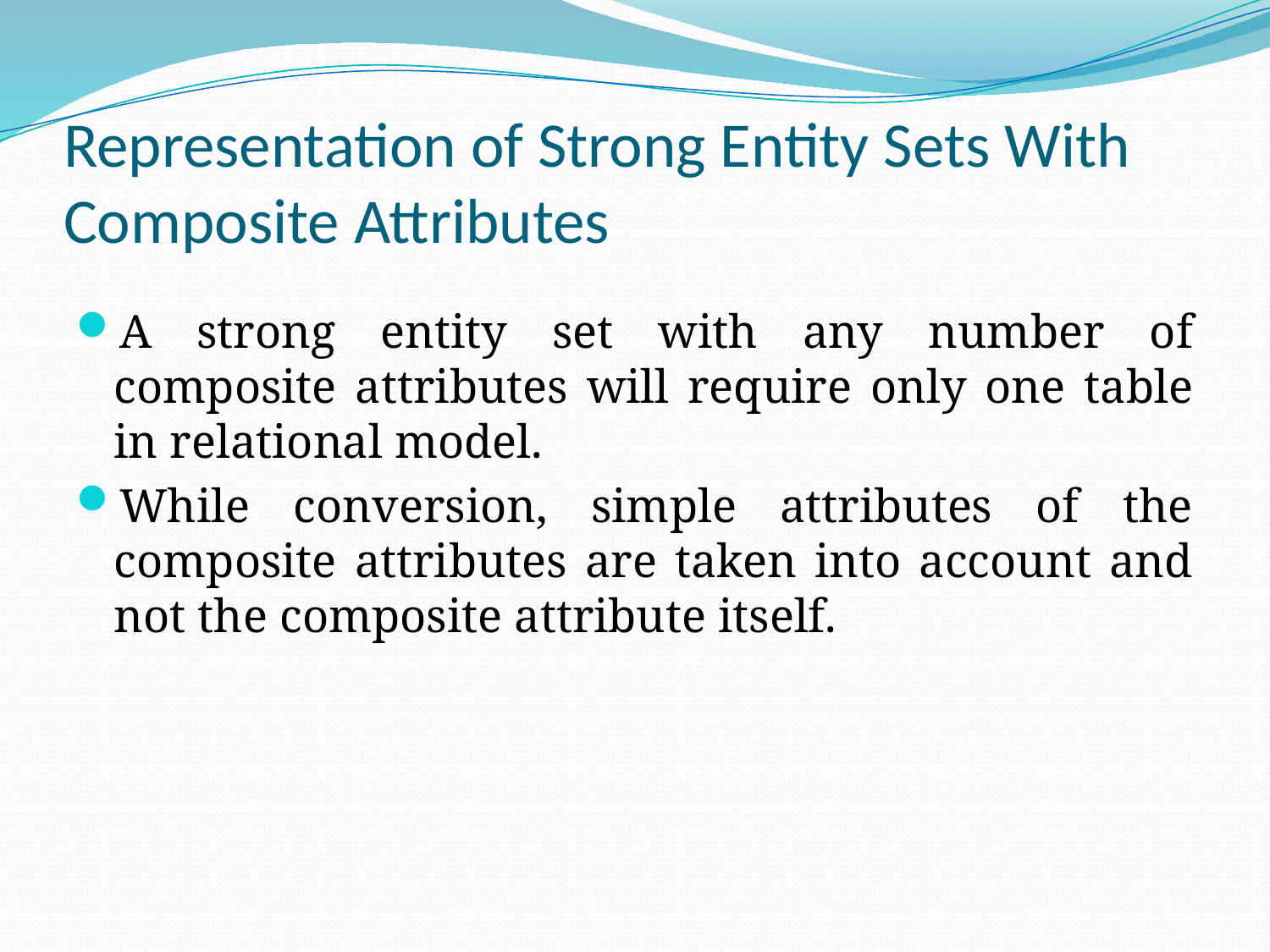

# Representation of Strong Entity Sets With Composite Attributes
A strong entity set with any number of composite attributes will require only one table in relational model.
While conversion, simple attributes of the composite attributes are taken into account and not the composite attribute itself.